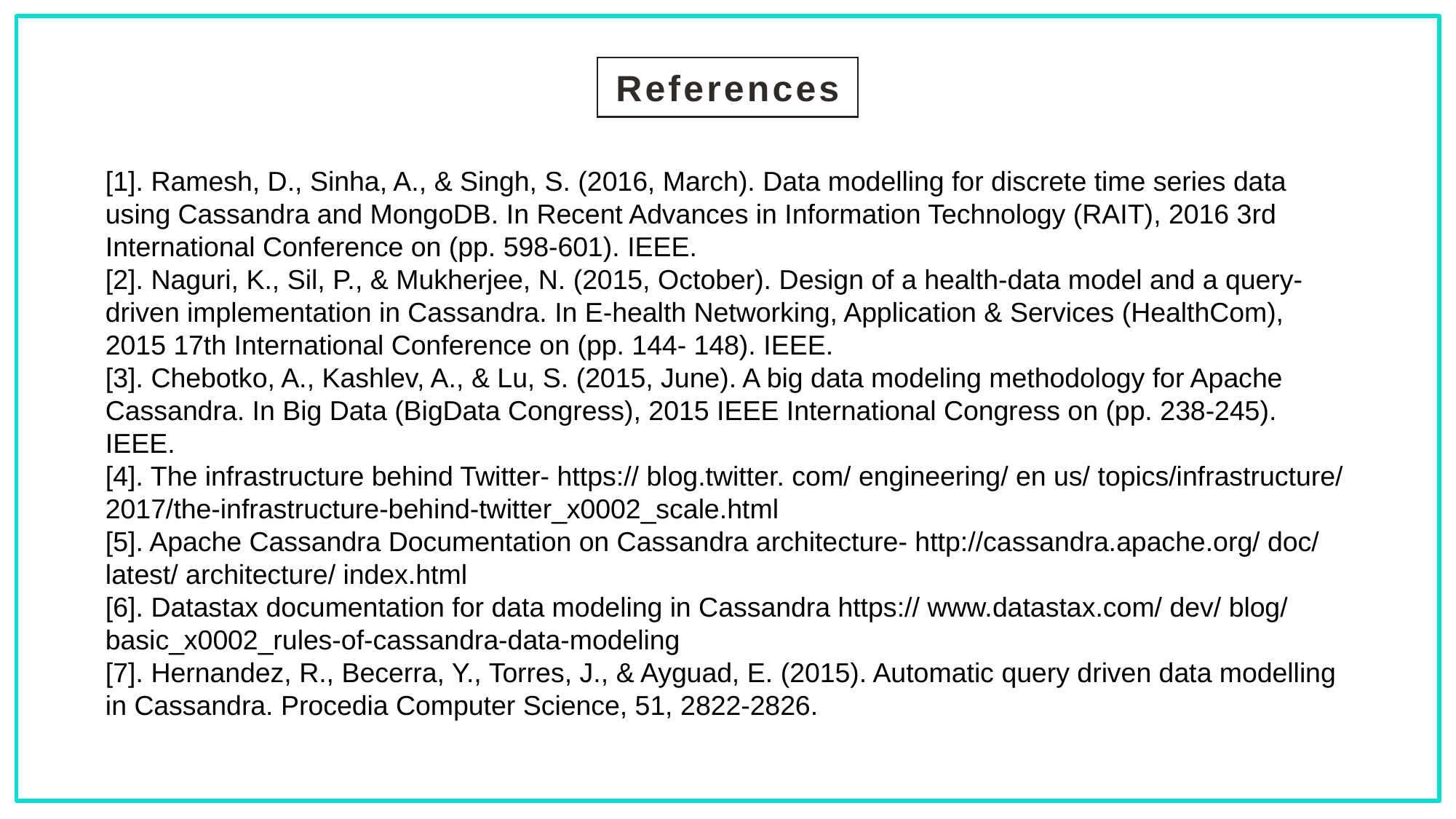

References
[1]. Ramesh, D., Sinha, A., & Singh, S. (2016, March). Data modelling for discrete time series data using Cassandra and MongoDB. In Recent Advances in Information Technology (RAIT), 2016 3rd International Conference on (pp. 598-601). IEEE.
[2]. Naguri, K., Sil, P., & Mukherjee, N. (2015, October). Design of a health-data model and a query-driven implementation in Cassandra. In E-health Networking, Application & Services (HealthCom), 2015 17th International Conference on (pp. 144- 148). IEEE.
[3]. Chebotko, A., Kashlev, A., & Lu, S. (2015, June). A big data modeling methodology for Apache Cassandra. In Big Data (BigData Congress), 2015 IEEE International Congress on (pp. 238-245). IEEE.
[4]. The infrastructure behind Twitter- https:// blog.twitter. com/ engineering/ en us/ topics/infrastructure/ 2017/the-infrastructure-behind-twitter_x0002_scale.html
[5]. Apache Cassandra Documentation on Cassandra architecture- http://cassandra.apache.org/ doc/ latest/ architecture/ index.html
[6]. Datastax documentation for data modeling in Cassandra https:// www.datastax.com/ dev/ blog/ basic_x0002_rules-of-cassandra-data-modeling
[7]. Hernandez, R., Becerra, Y., Torres, J., & Ayguad, E. (2015). Automatic query driven data modelling in Cassandra. Procedia Computer Science, 51, 2822-2826.